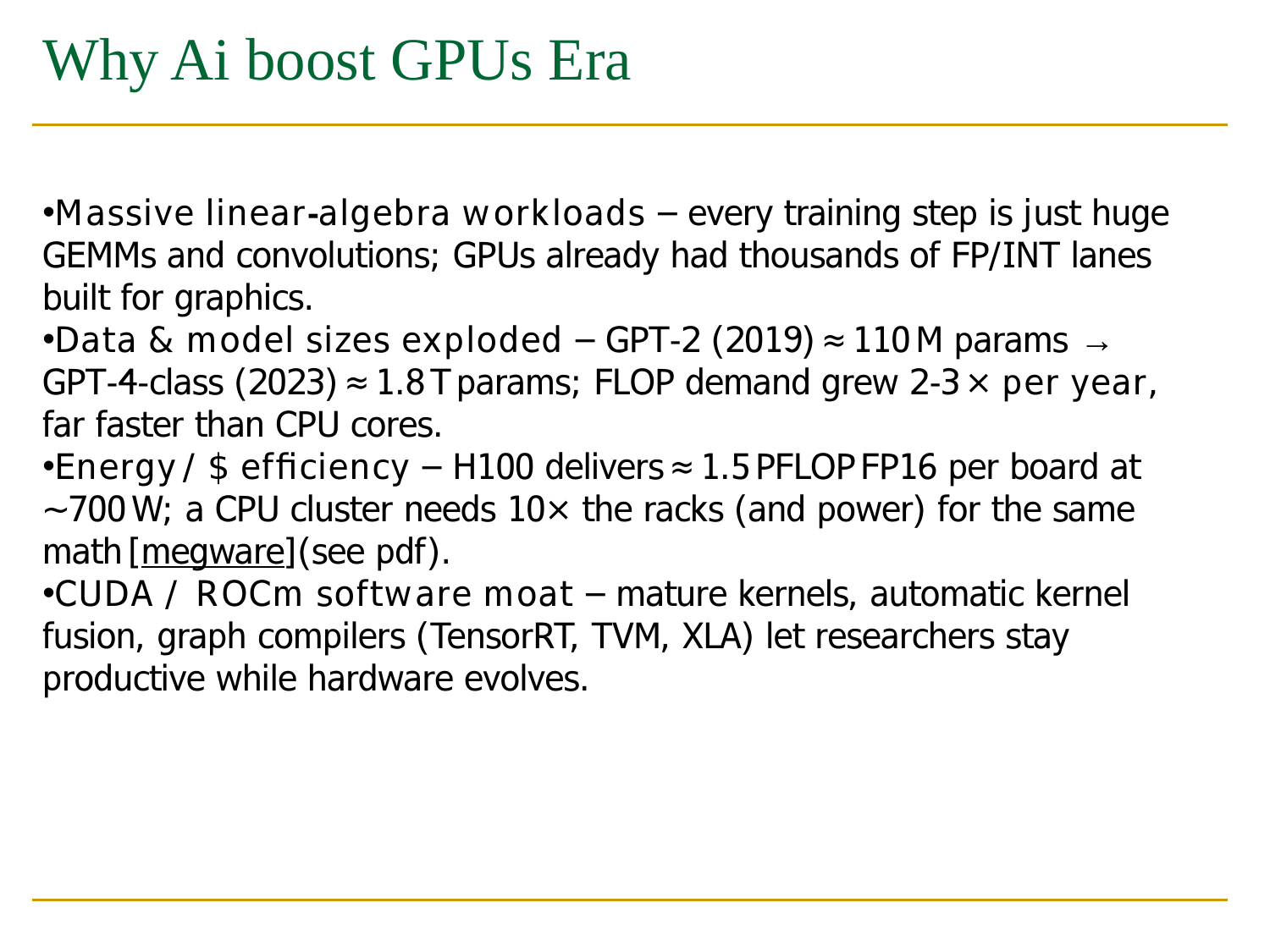

# Why Ai boost GPUs Era

Massive linear‑algebra workloads – every training step is just huge GEMMs and convolutions; GPUs already had thousands of FP/INT lanes built for graphics.
Data & model sizes exploded – GPT‑2 (2019) ≈ 110 M params → GPT‑4‑class (2023) ≈ 1.8 T params; FLOP demand grew 2‑3 × per year, far faster than CPU cores.
Energy / $ efficiency – H100 delivers ≈ 1.5 PFLOP FP16 per board at ~700 W; a CPU cluster needs 10× the racks (and power) for the same math [megware](see pdf).
CUDA / ROCm software moat – mature kernels, automatic kernel fusion, graph compilers (TensorRT, TVM, XLA) let researchers stay productive while hardware evolves.